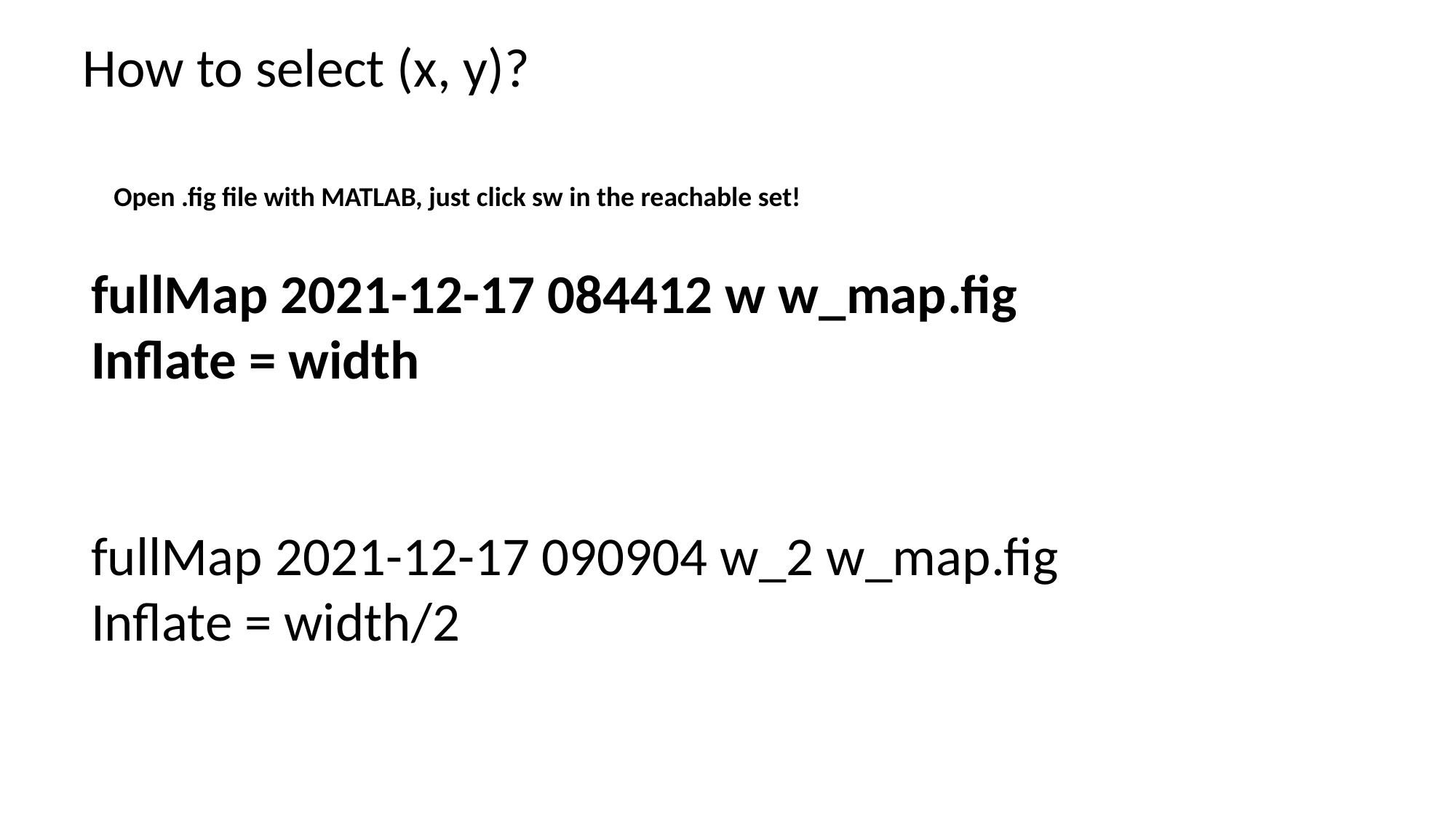

How to select (x, y)?
Open .fig file with MATLAB, just click sw in the reachable set!
fullMap 2021-12-17 084412 w w_map.fig
Inflate = width

fullMap 2021-12-17 090904 w_2 w_map.fig
Inflate = width/2